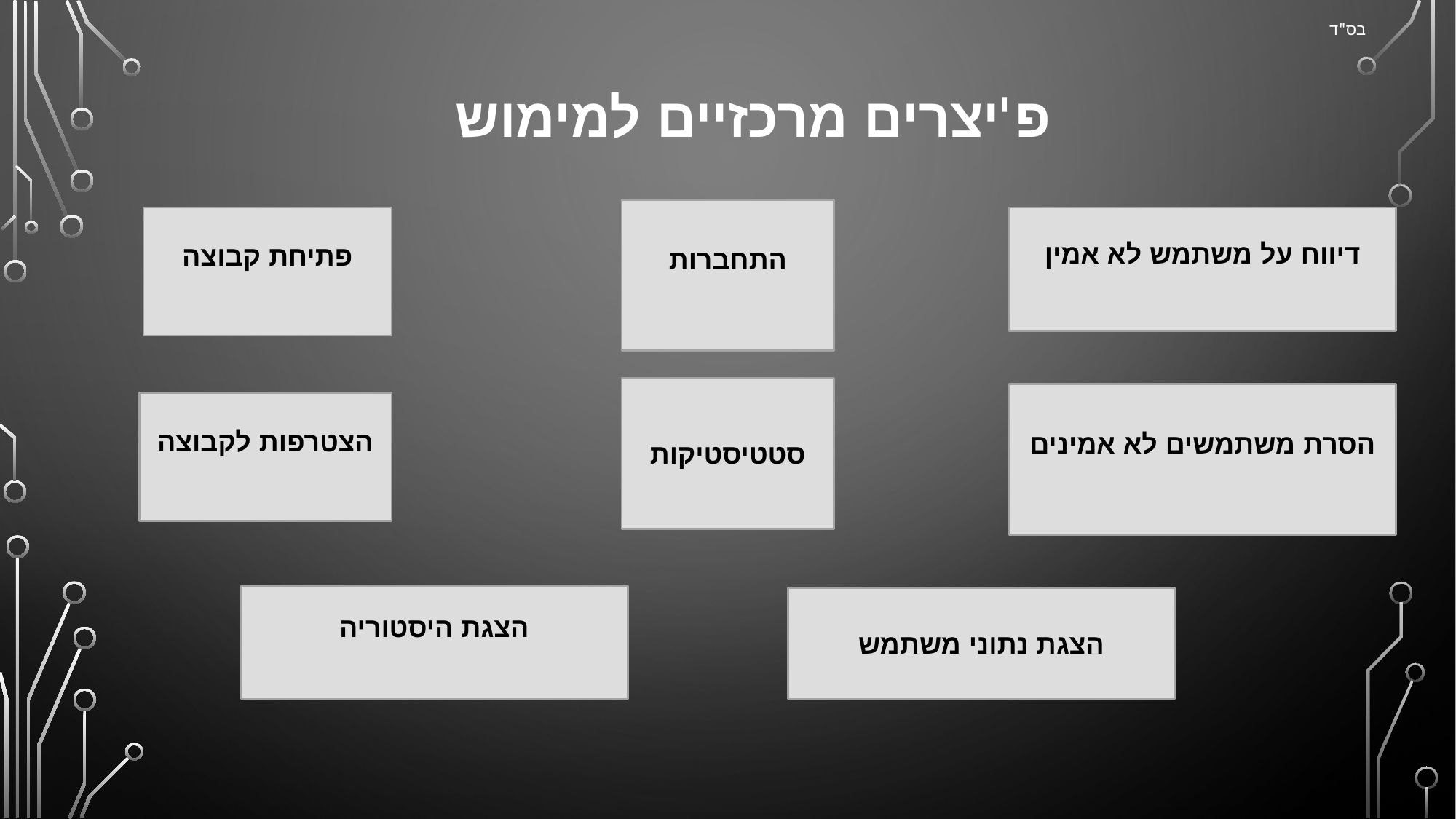

בס"ד
# פ'יצרים מרכזיים למימוש
התחברות

פתיחת קבוצה

דיווח על משתמש לא אמין

סטטיסטיקות
הסרת משתמשים לא אמינים

הצטרפות לקבוצה

הצגת היסטוריה

הצגת נתוני משתמש